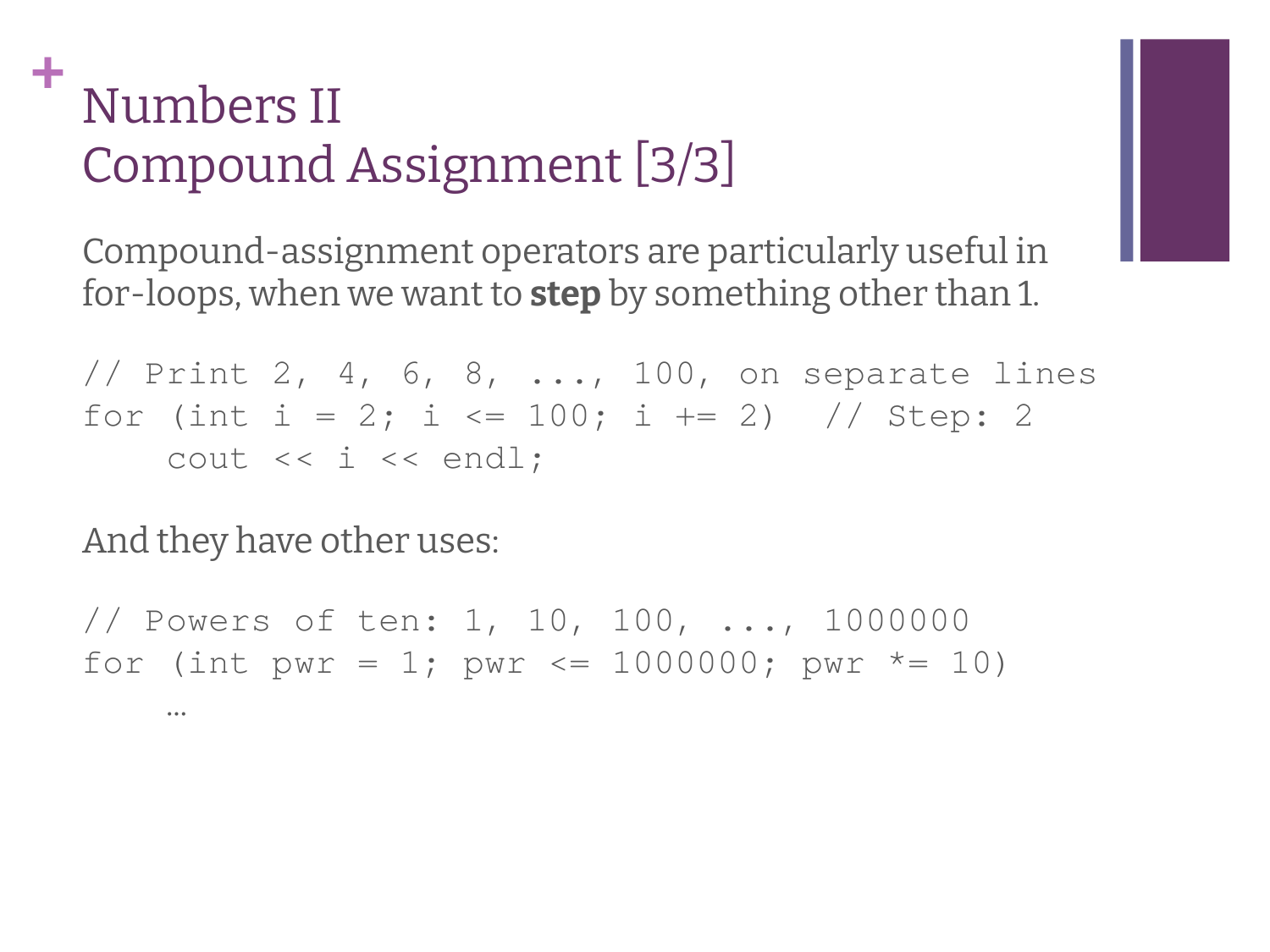

# Numbers II Compound Assignment [3/3]
Compound-assignment operators are particularly useful in for-loops, when we want to step by something other than 1.
// Print 2, 4, 6, 8, ..., 100, on separate lines
for (int i = 2; i <= 100; i += 2)  // Step: 2
    cout << i << endl;
And they have other uses:
// Powers of ten: 1, 10, 100, ..., 1000000
for (int pwr = 1; pwr <= 1000000; pwr *= 10)
    …